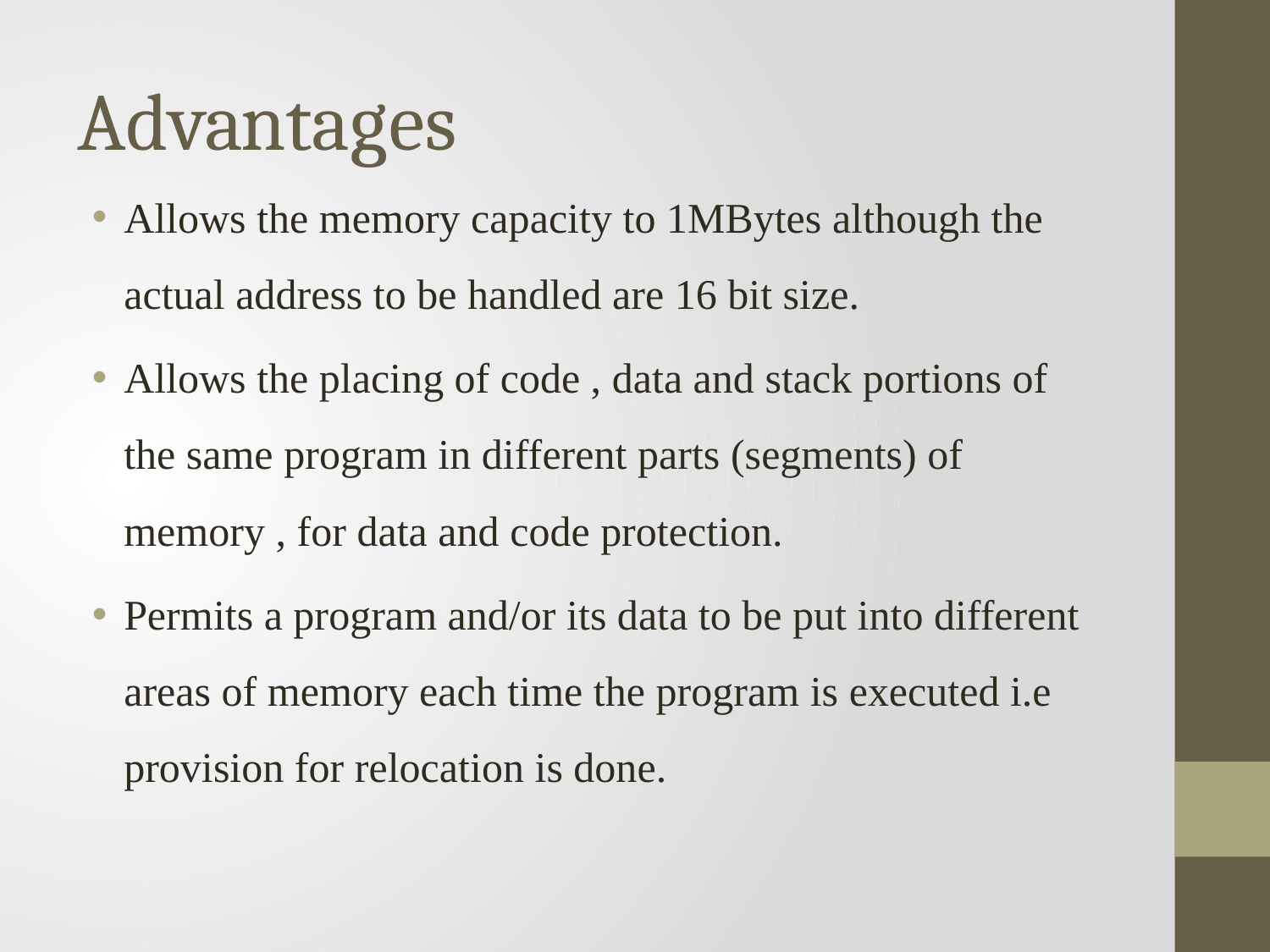

# Advantages
Allows the memory capacity to 1MBytes although the actual address to be handled are 16 bit size.
Allows the placing of code , data and stack portions of the same program in different parts (segments) of memory , for data and code protection.
Permits a program and/or its data to be put into different areas of memory each time the program is executed i.e provision for relocation is done.